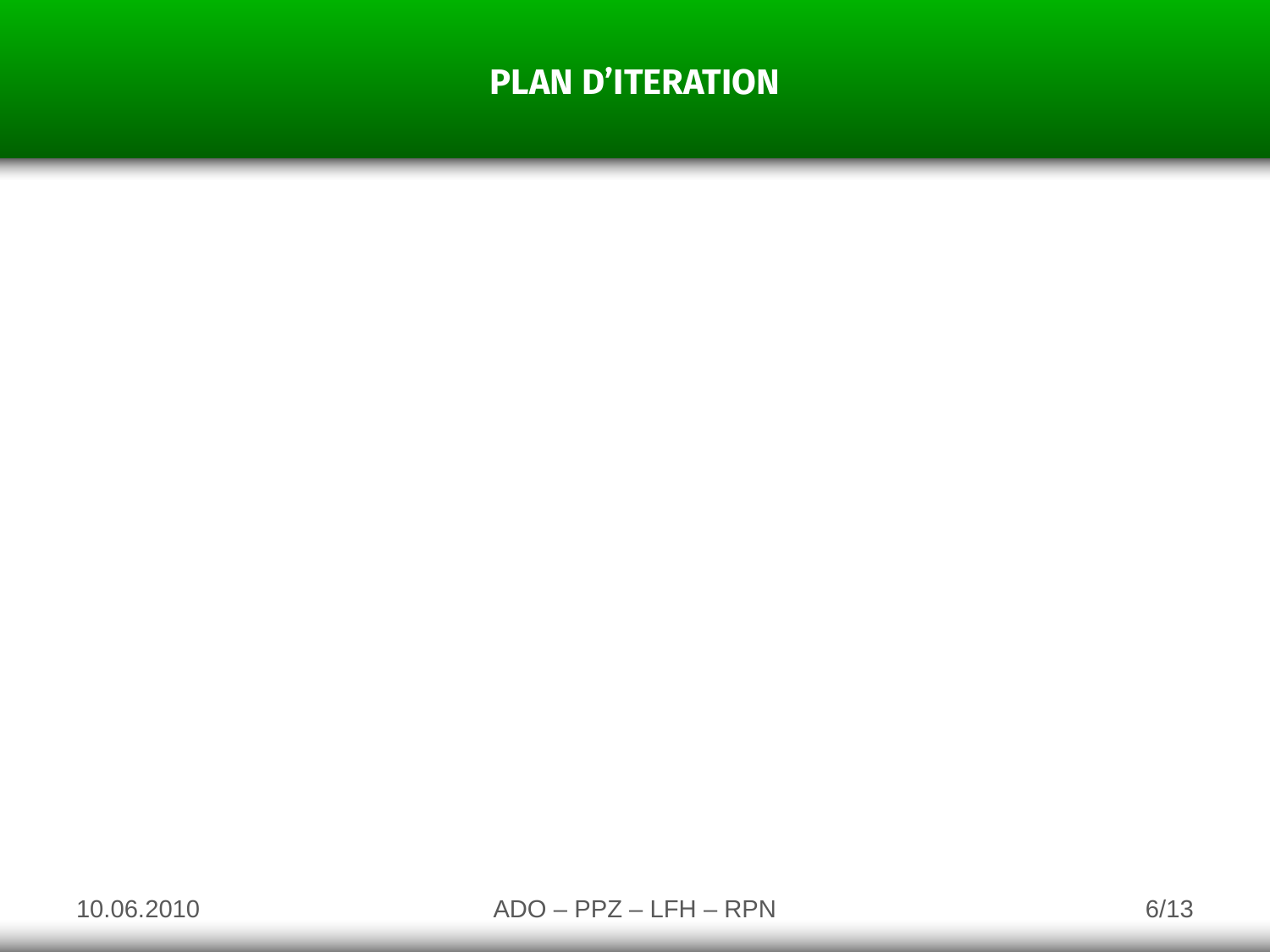

PLAN D’ITERATION

10.06.2010
ADO – PPZ – LFH – RPN
6/13